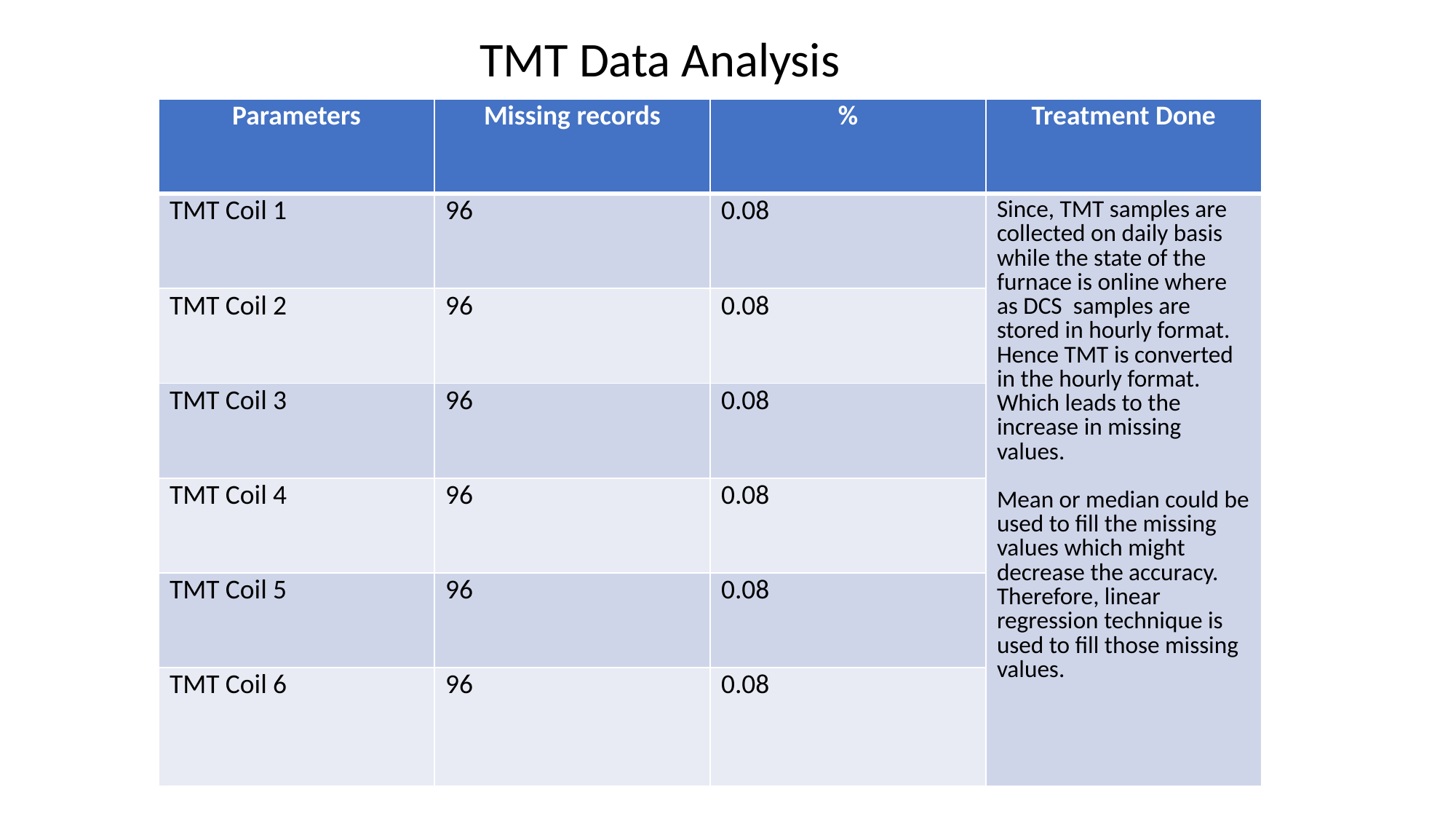

TMT Data Analysis
| Parameters | Missing records | % | Treatment Done |
| --- | --- | --- | --- |
| TMT Coil 1 | 96 | 0.08 | Since, TMT samples are collected on daily basis while the state of the furnace is online where as DCS samples are stored in hourly format. Hence TMT is converted in the hourly format. Which leads to the increase in missing values. Mean or median could be used to fill the missing values which might decrease the accuracy. Therefore, linear regression technique is used to fill those missing values. |
| TMT Coil 2 | 96 | 0.08 |  |
| TMT Coil 3 | 96 | 0.08 |  |
| TMT Coil 4 | 96 | 0.08 |  |
| TMT Coil 5 | 96 | 0.08 |  |
| TMT Coil 6 | 96 | 0.08 |  |